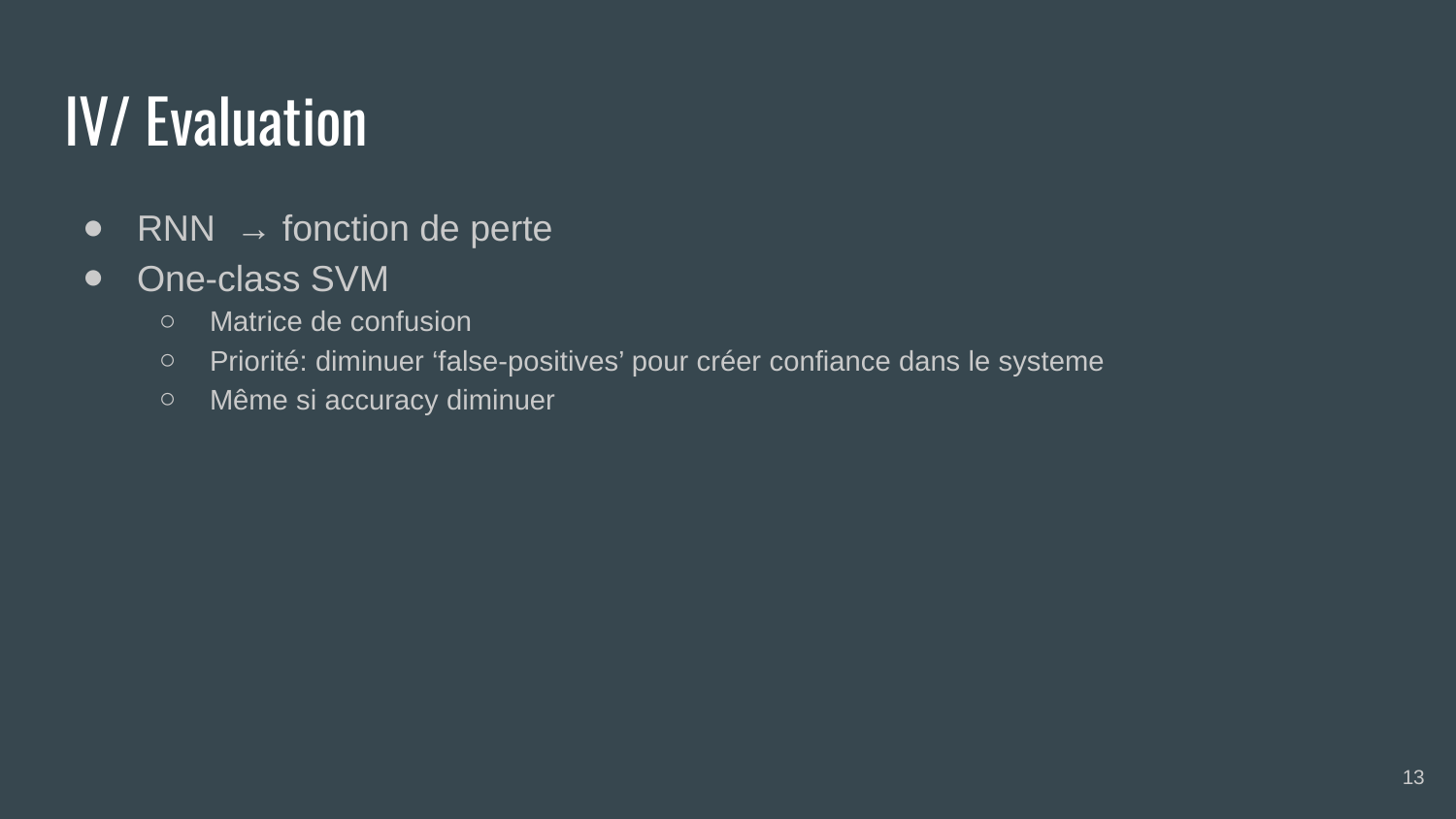

# IV/ Evaluation
RNN  → fonction de perte
One-class SVM
Matrice de confusion
Priorité: diminuer ‘false-positives’ pour créer confiance dans le systeme
Même si accuracy diminuer
13